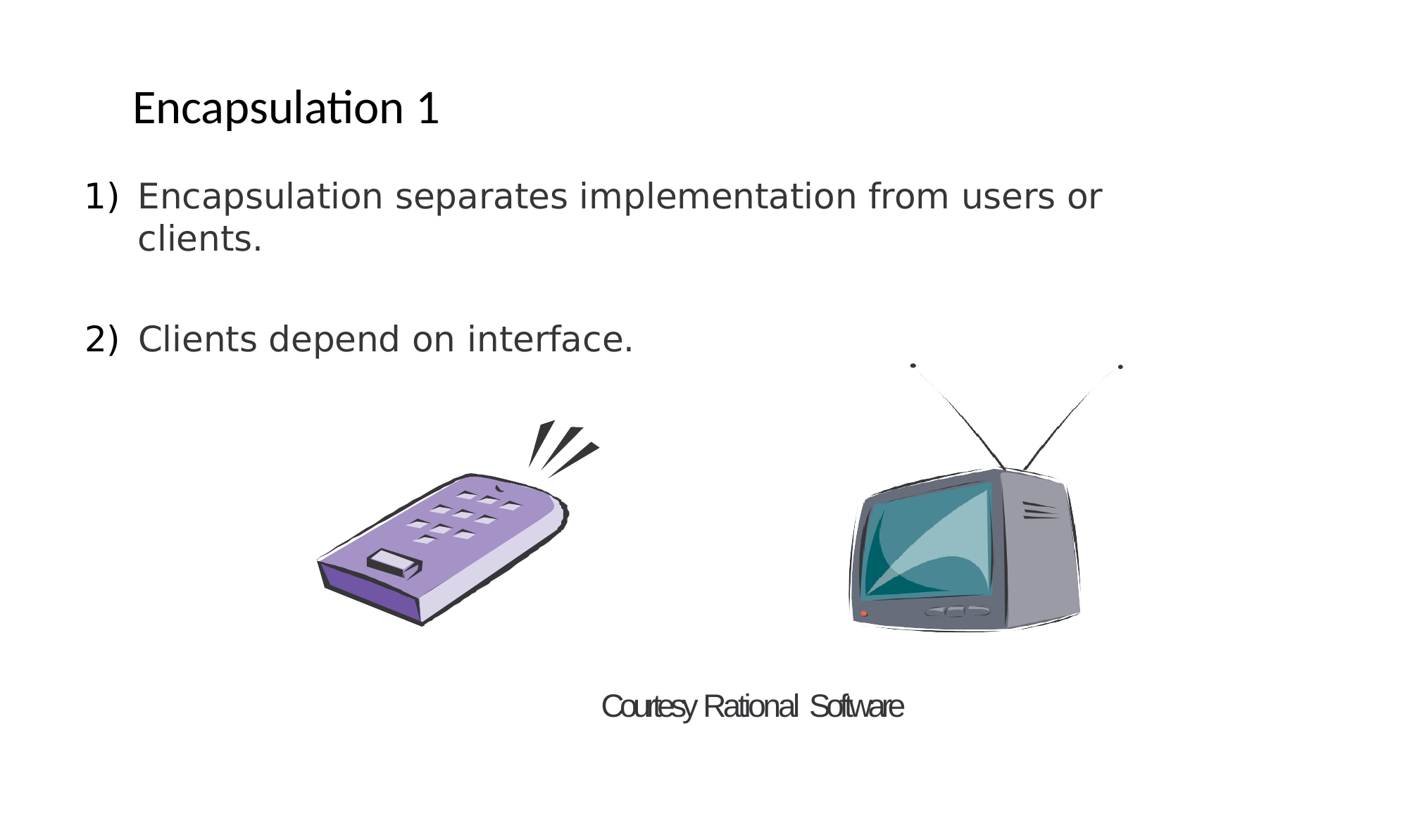

# Encapsulation 1
Encapsulation separates implementation from users or  clients.

Clients depend on interface.

Courtesy Rational Software